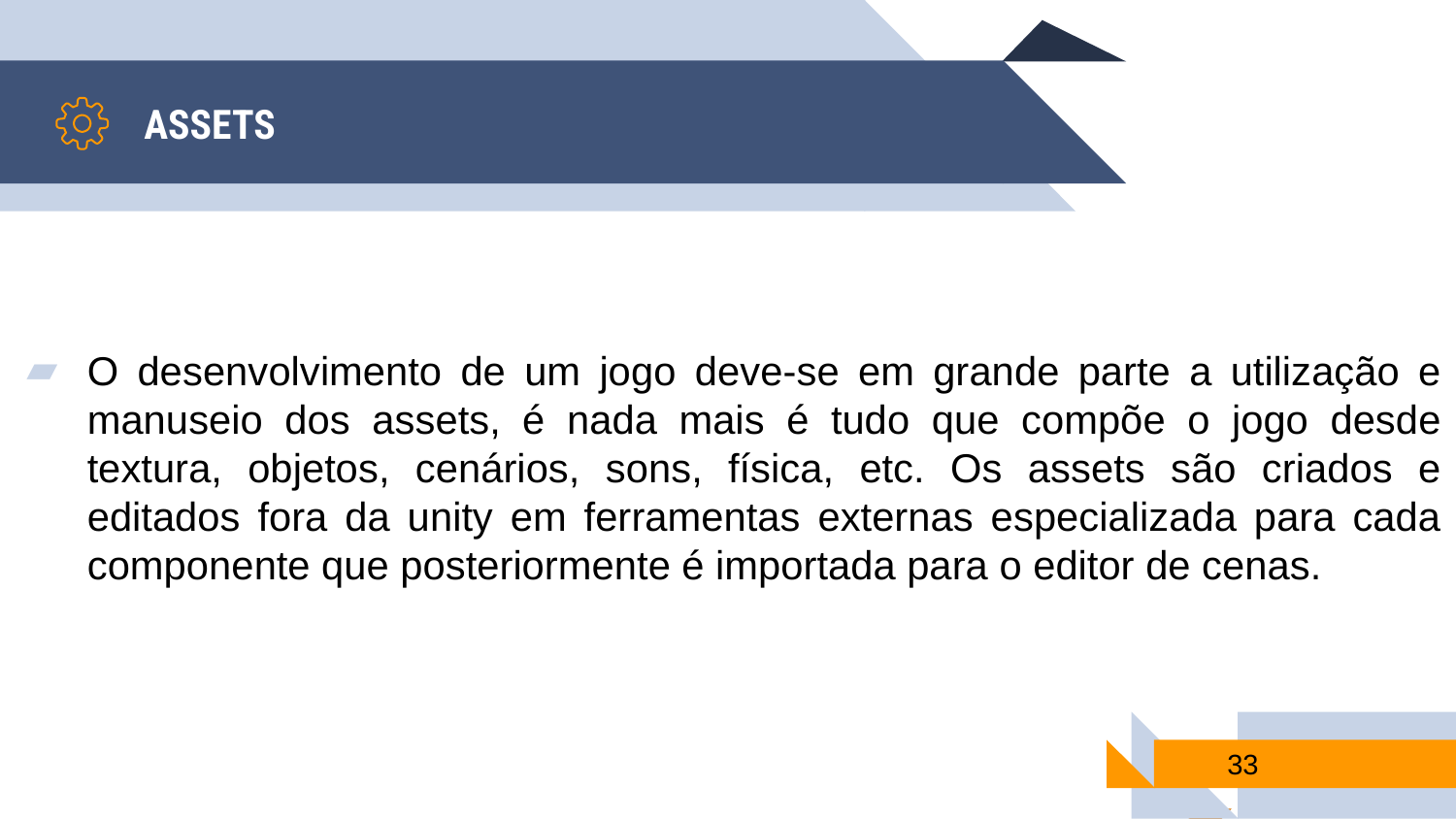

ASSETS

O desenvolvimento de um jogo deve-se em grande parte a utilização e manuseio dos assets, é nada mais é tudo que compõe o jogo desde textura, objetos, cenários, sons, física, etc. Os assets são criados e editados fora da unity em ferramentas externas especializada para cada componente que posteriormente é importada para o editor de cenas.

33